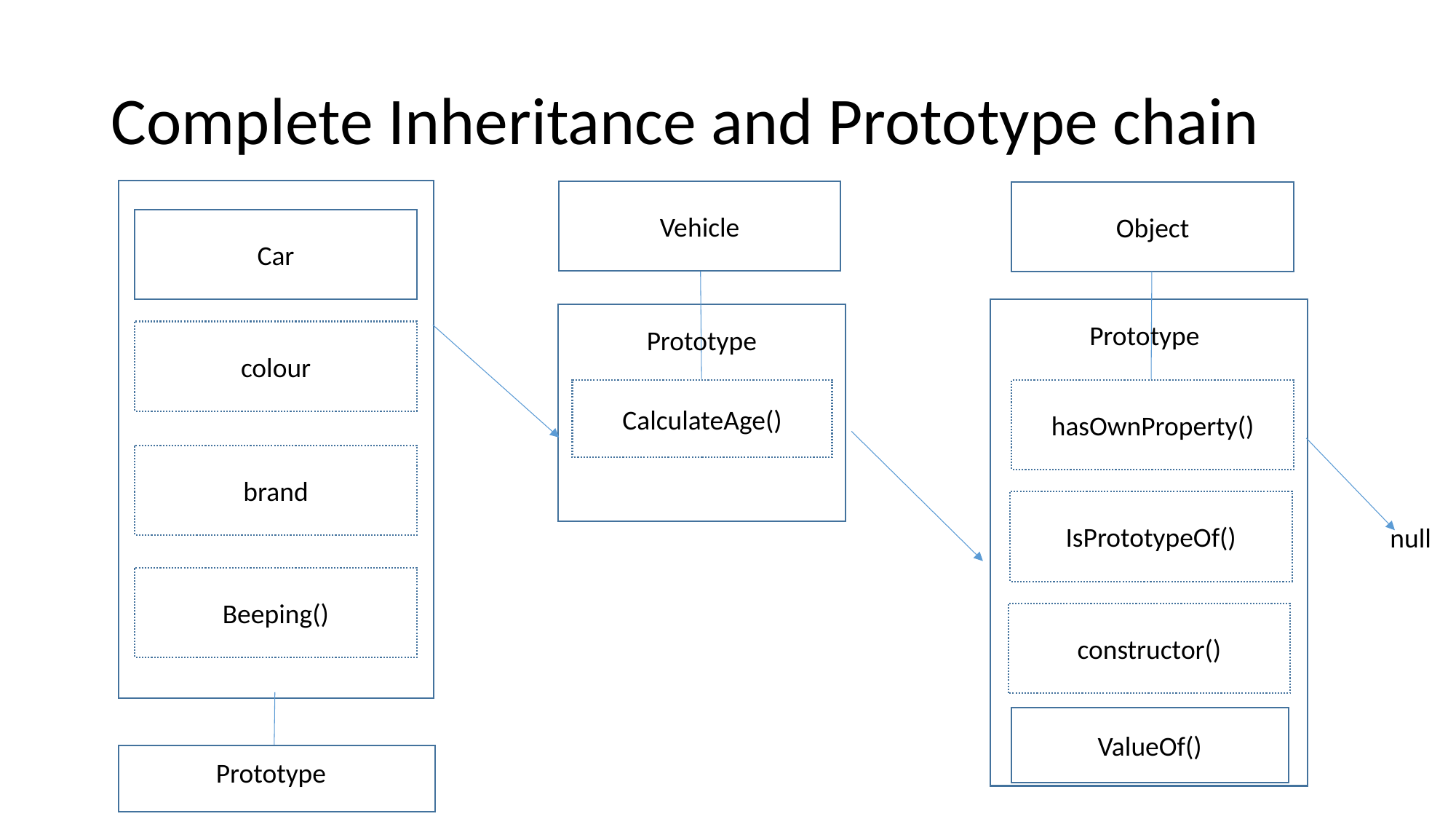

# Complete Inheritance and Prototype chain

Vehicle
Object
Car

Prototype
Prototype
colour
CalculateAge()
hasOwnProperty()
brand
IsPrototypeOf()
null
Beeping()
constructor()
ValueOf()

Prototype